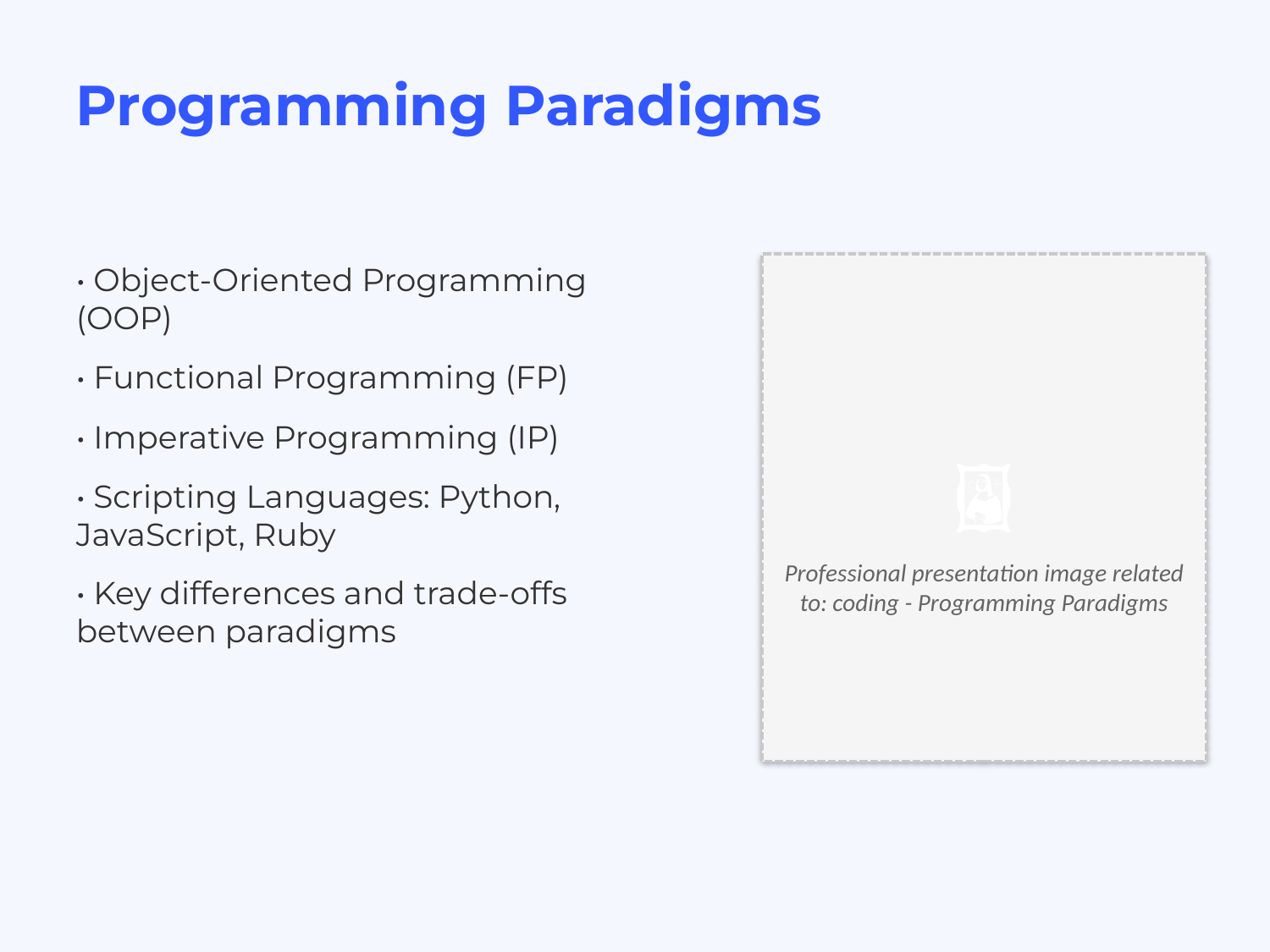

Programming Paradigms
• Object-Oriented Programming (OOP)
• Functional Programming (FP)
• Imperative Programming (IP)
• Scripting Languages: Python, JavaScript, Ruby
• Key differences and trade-offs between paradigms

🖼️
Professional presentation image related to: coding - Programming Paradigms